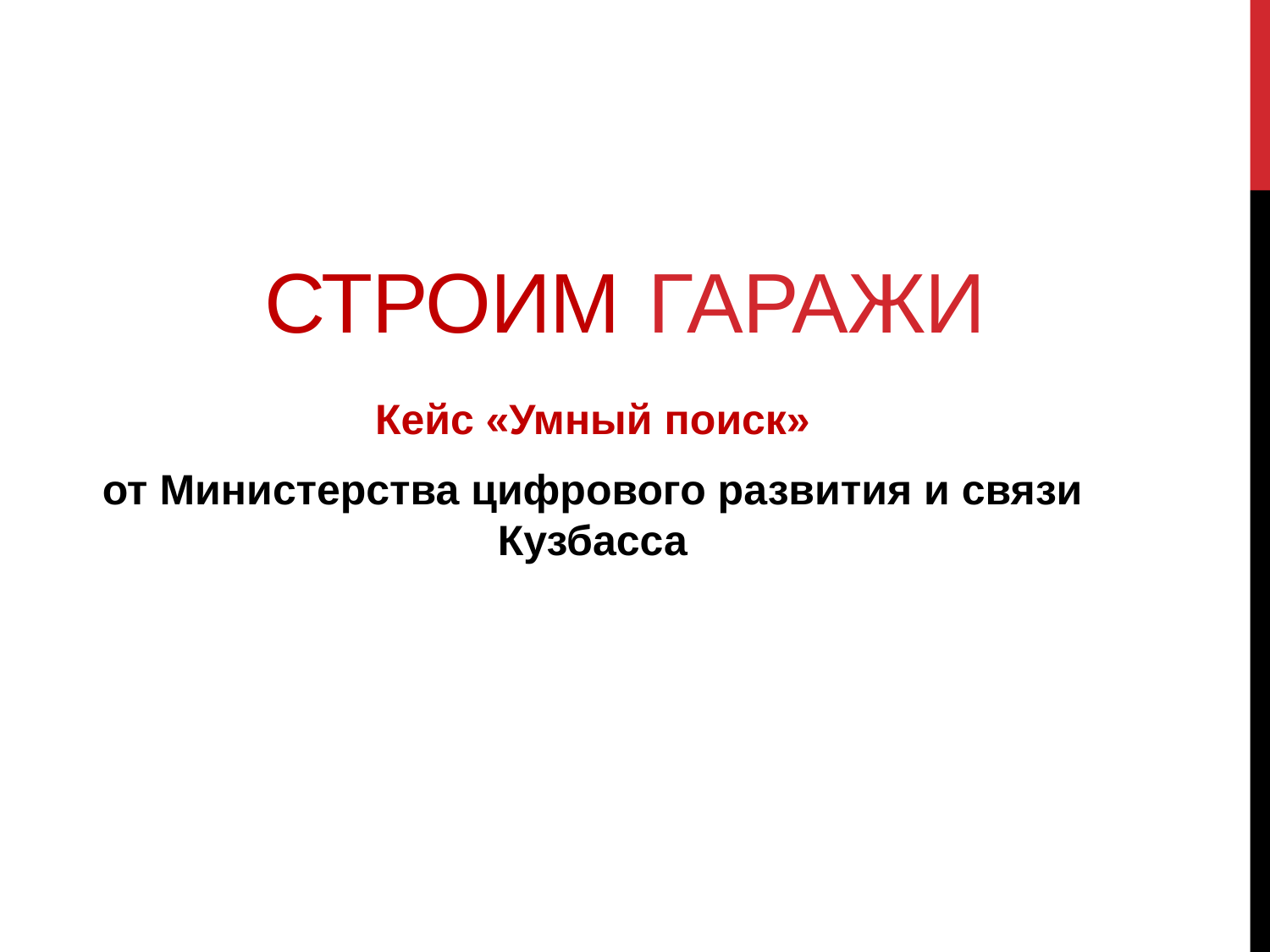

# Строим гаражи
Кейс «Умный поиск»
от Министерства цифрового развития и связи Кузбасса